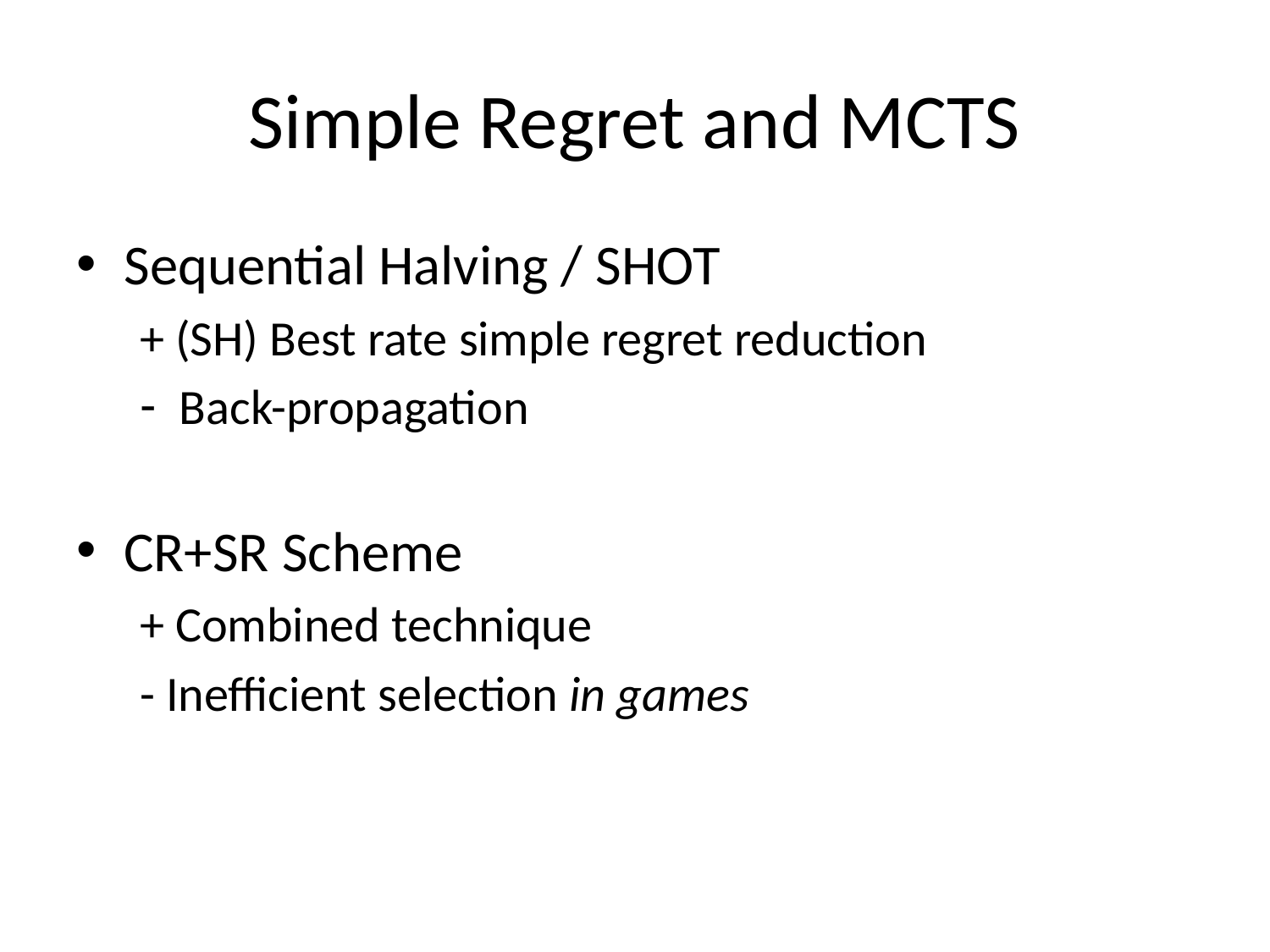

# Simple Regret and MCTS
Sequential Halving / SHOT
+ (SH) Best rate simple regret reduction
Back-propagation

CR+SR Scheme
+ Combined technique
- Inefficient selection in games